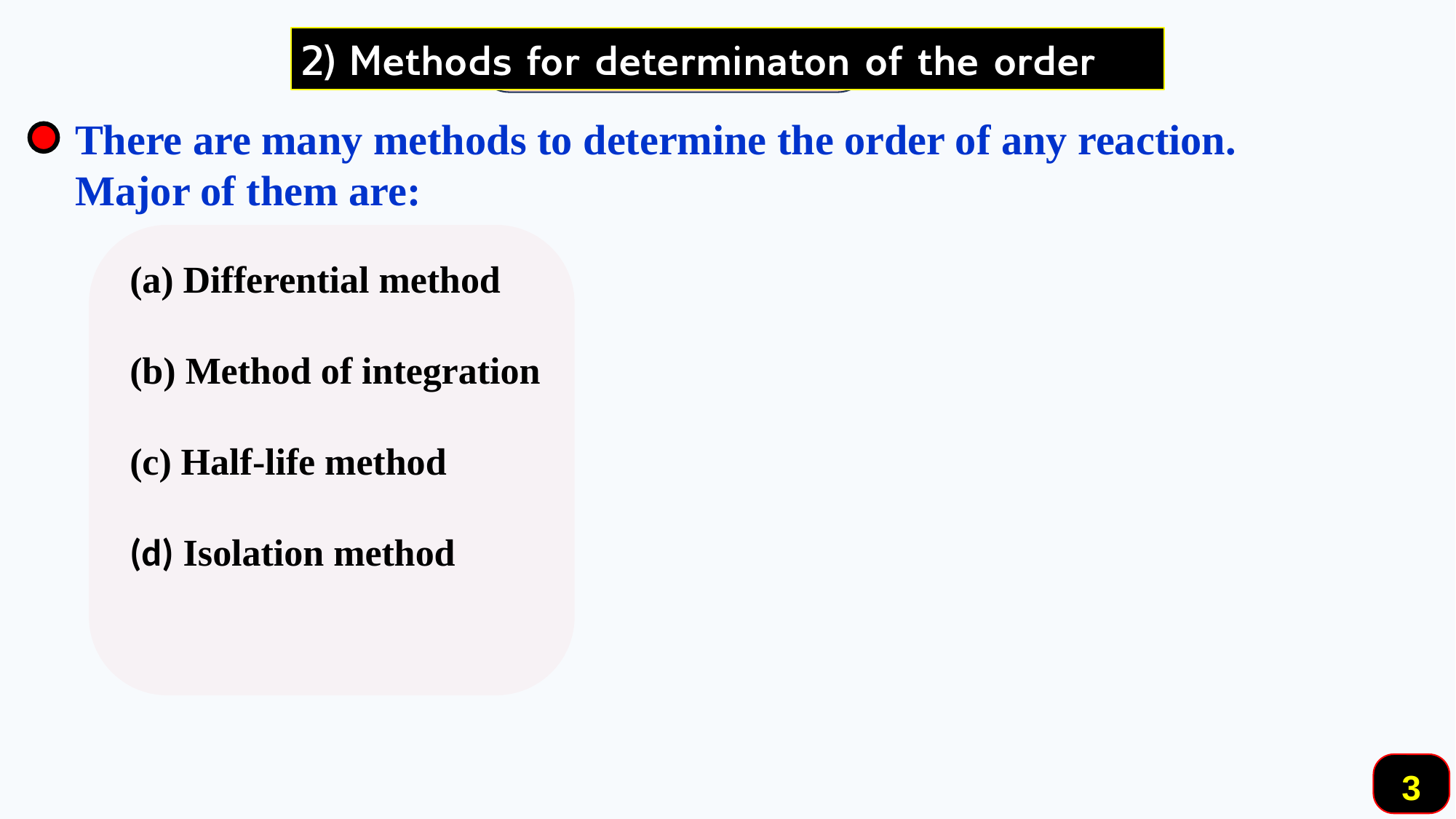

2) Methods for determinaton of the order
(a) Differential method
There are many methods to determine the order of any reaction. Major of them are:

(a) Differential method

(b) Method of integration

(c) Half-life method

(d) Isolation method
3